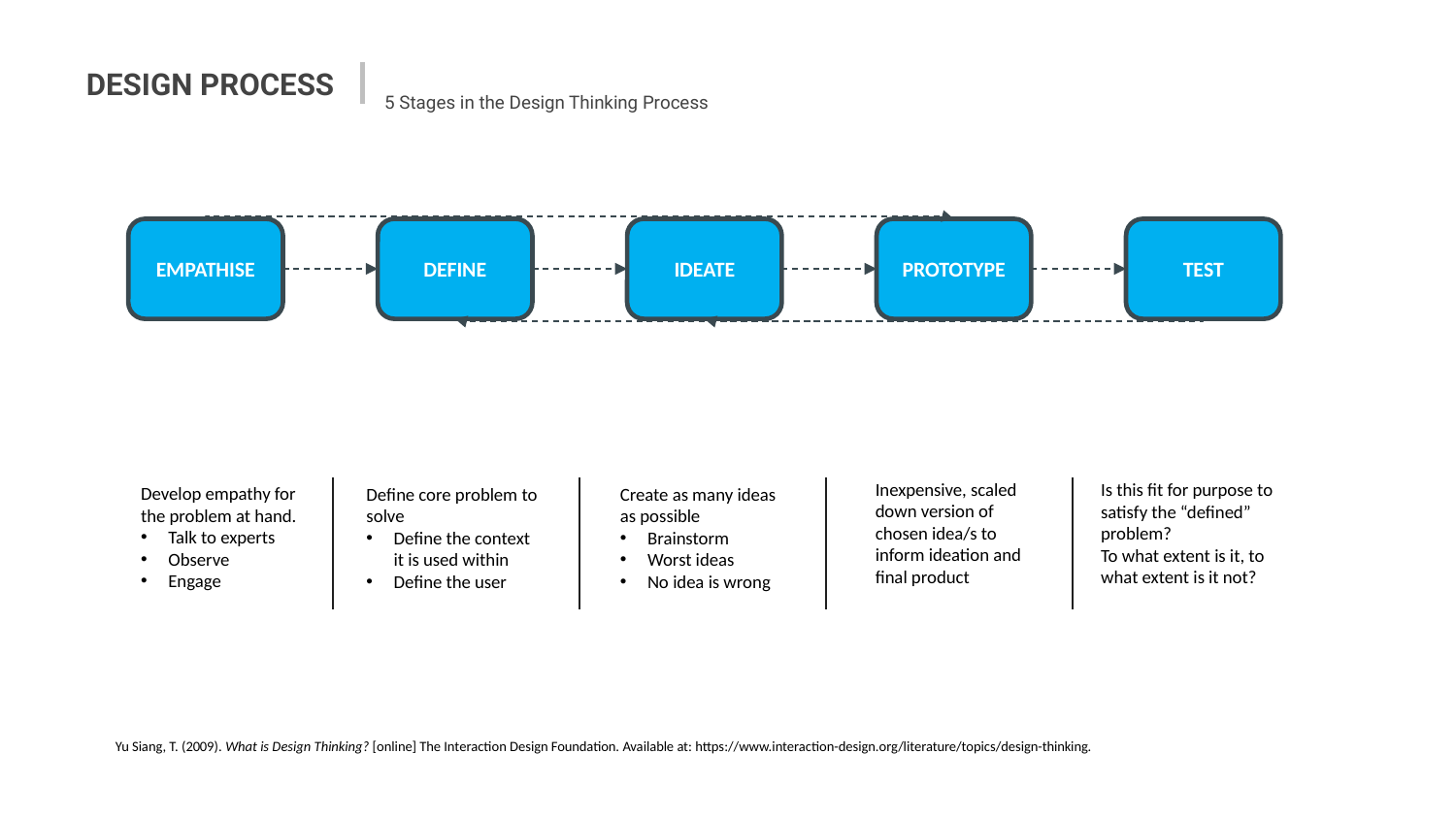

DESIGN PROCESS

# 5 Stages in the Design Thinking Process
EMPATHISE
DEFINE
IDEATE
TEST
PROTOTYPE
Inexpensive, scaled down version of chosen idea/s to inform ideation and final product
Is this fit for purpose to satisfy the “defined” problem?
To what extent is it, to what extent is it not?
Develop empathy for the problem at hand.
Talk to experts
Observe
Engage
Define core problem to solve
Define the context it is used within
Define the user
Create as many ideas as possible
Brainstorm
Worst ideas
No idea is wrong
Yu Siang, T. (2009). What is Design Thinking? [online] The Interaction Design Foundation. Available at: https://www.interaction-design.org/literature/topics/design-thinking.
‌